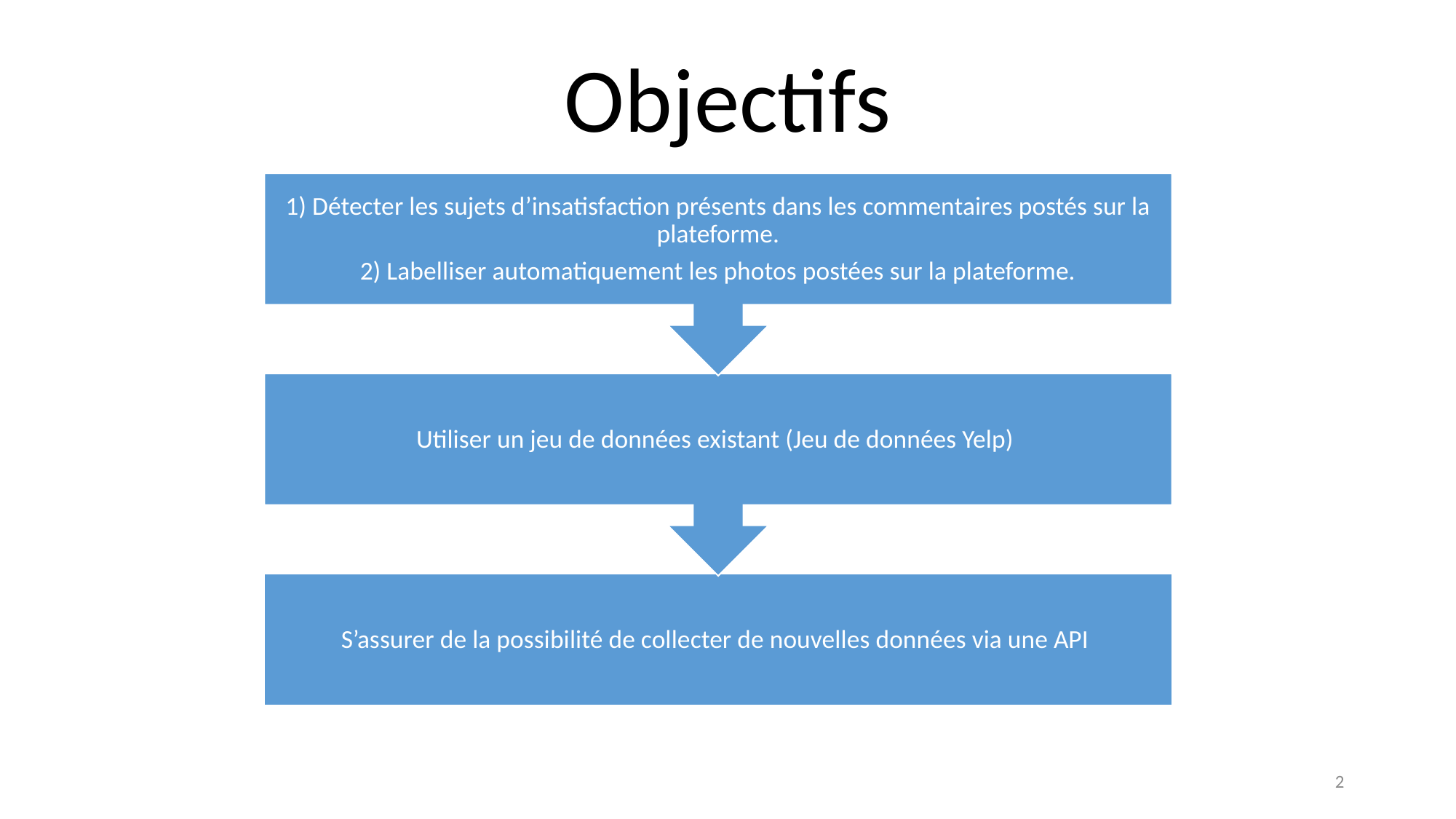

# Objectifs
S’assurer de la possibilité de collecter de nouvelles données via une API
Utiliser un jeu de données existant (Jeu de données Yelp)
1) Détecter les sujets d’insatisfaction présents dans les commentaires postés sur la plateforme.
2) Labelliser automatiquement les photos postées sur la plateforme.
2